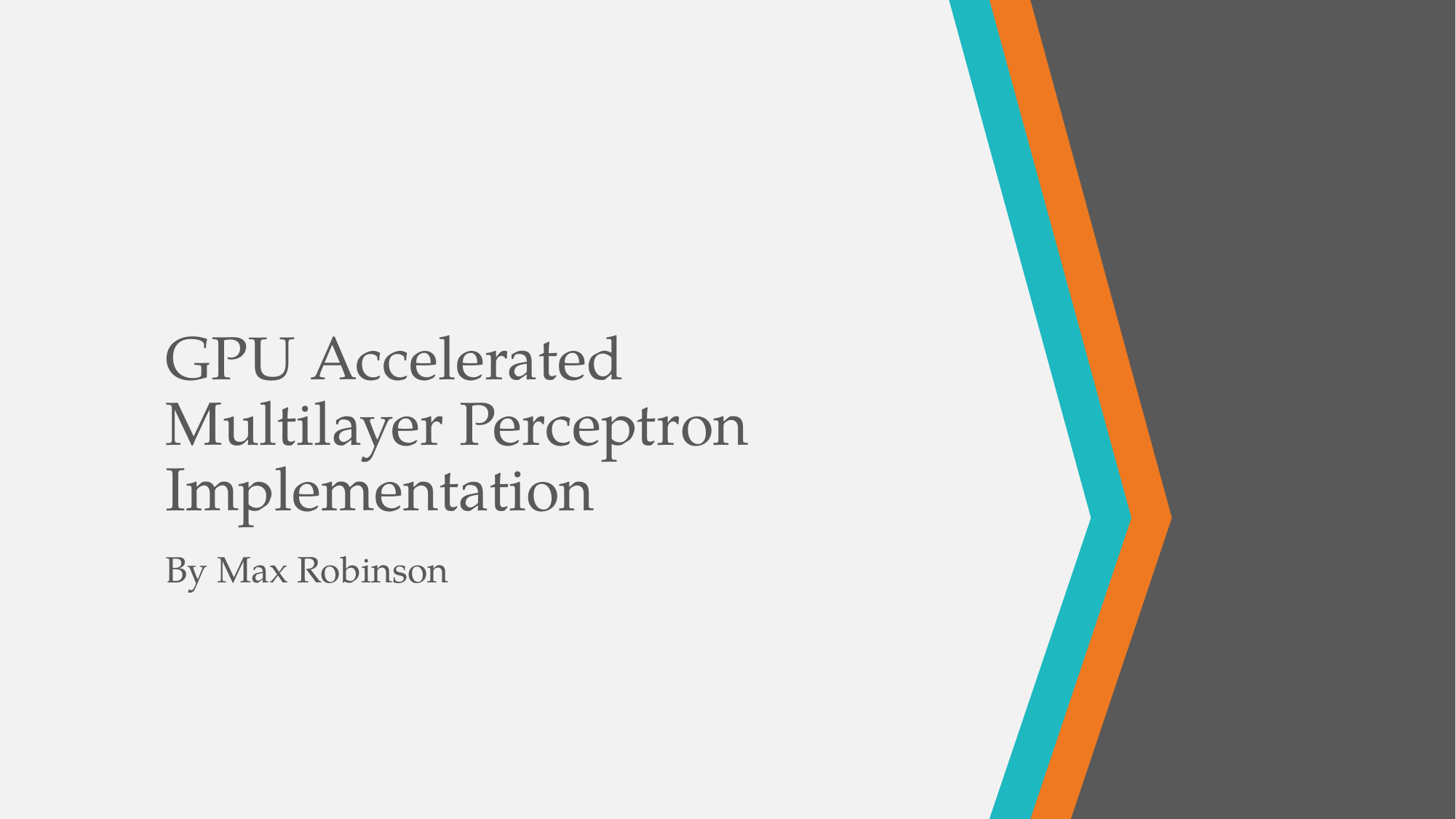

# GPU Accelerated Multilayer Perceptron Implementation
By Max Robinson